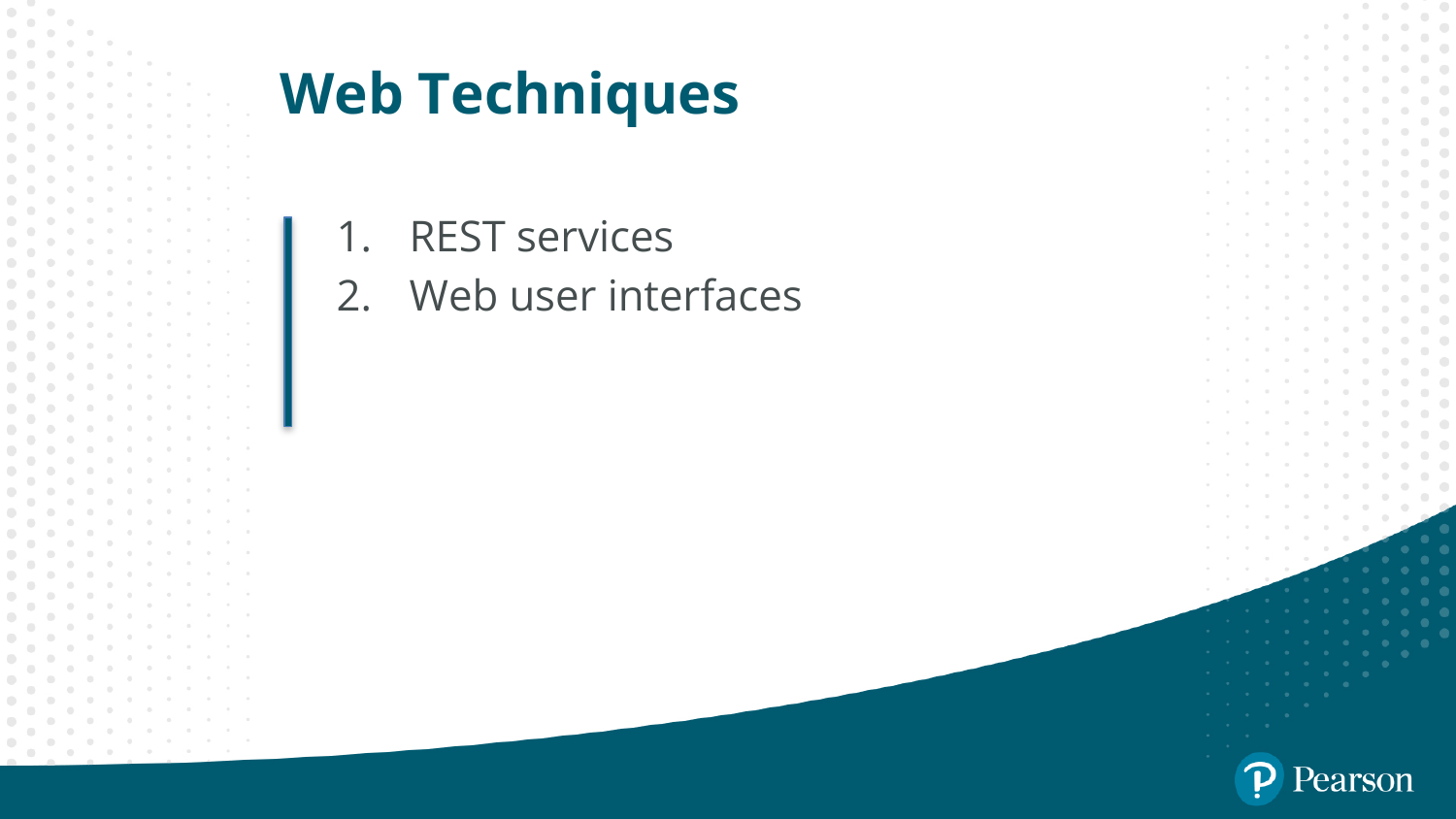

# Web Techniques
REST services
Web user interfaces